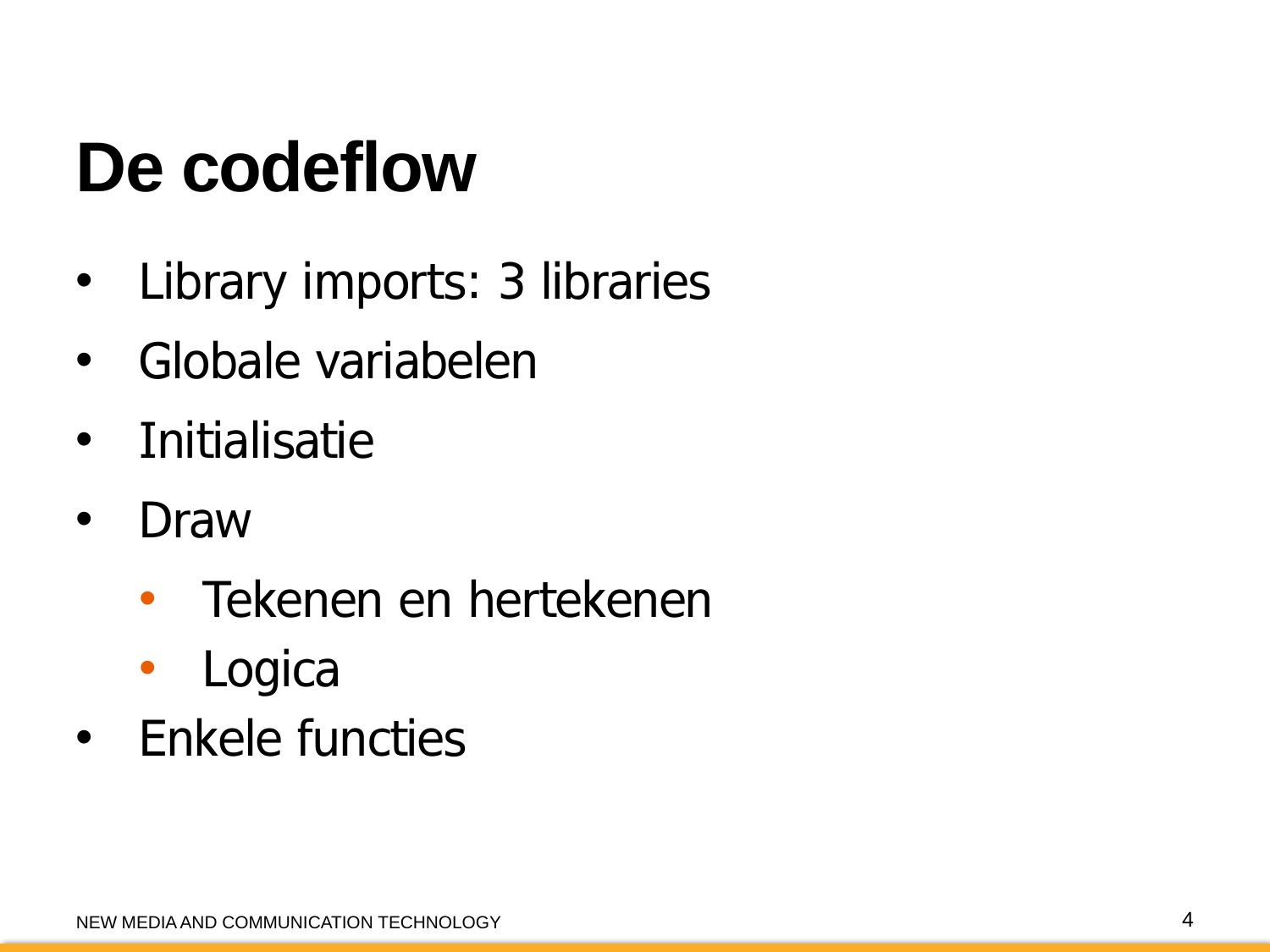

# De codeflow
Library imports: 3 libraries
Globale variabelen
Initialisatie
Draw
Tekenen en hertekenen
Logica
Enkele functies
4